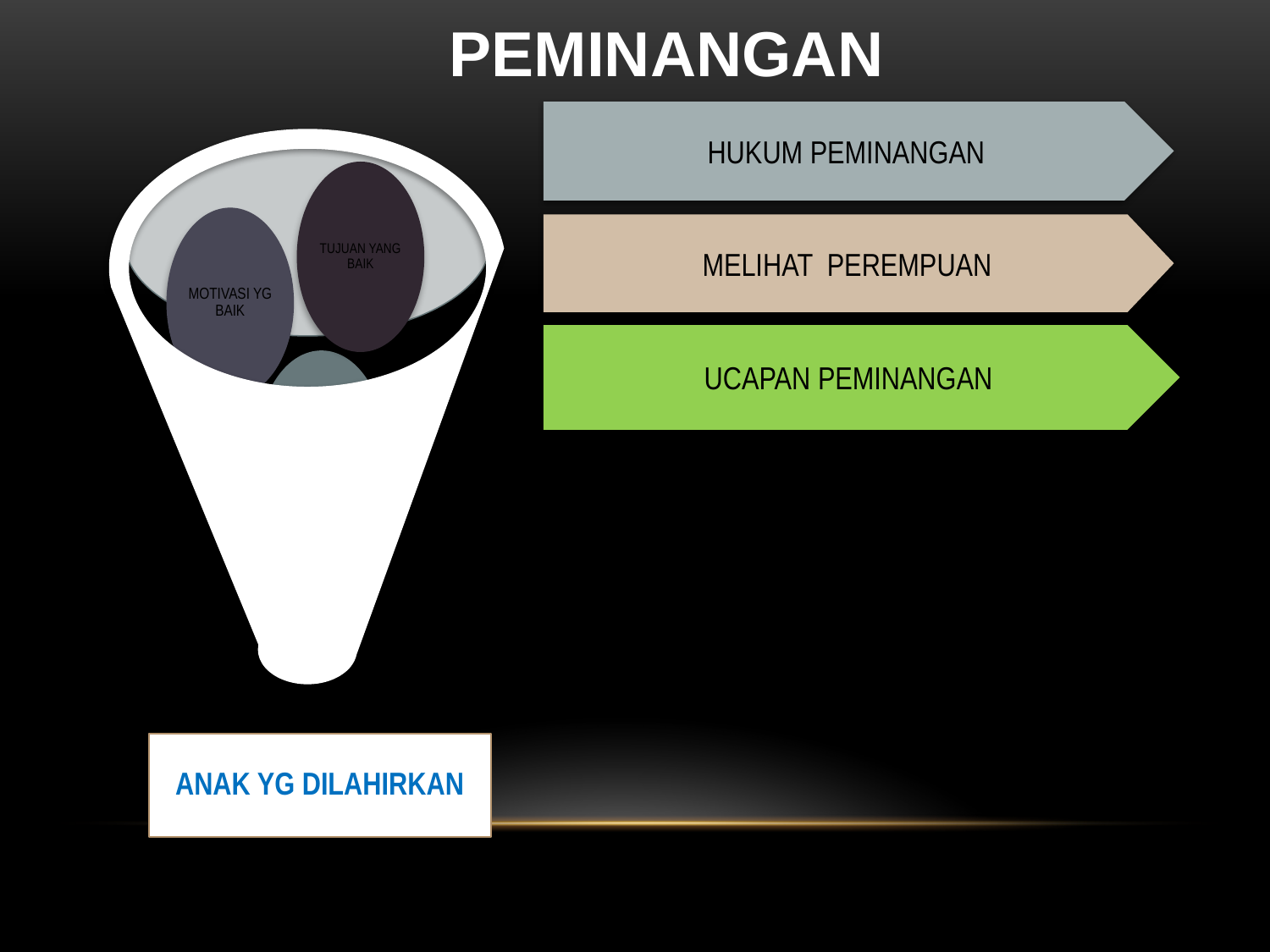

PEMINANGAN
HUKUM PEMINANGAN

TUJUAN YANG BAIK
MOTIVASI YG BAIK
Kegiatan Usaha

MELIHAT  PEREMPUAN
UCAPAN PEMINANGAN
ANAK YG DILAHIRKAN